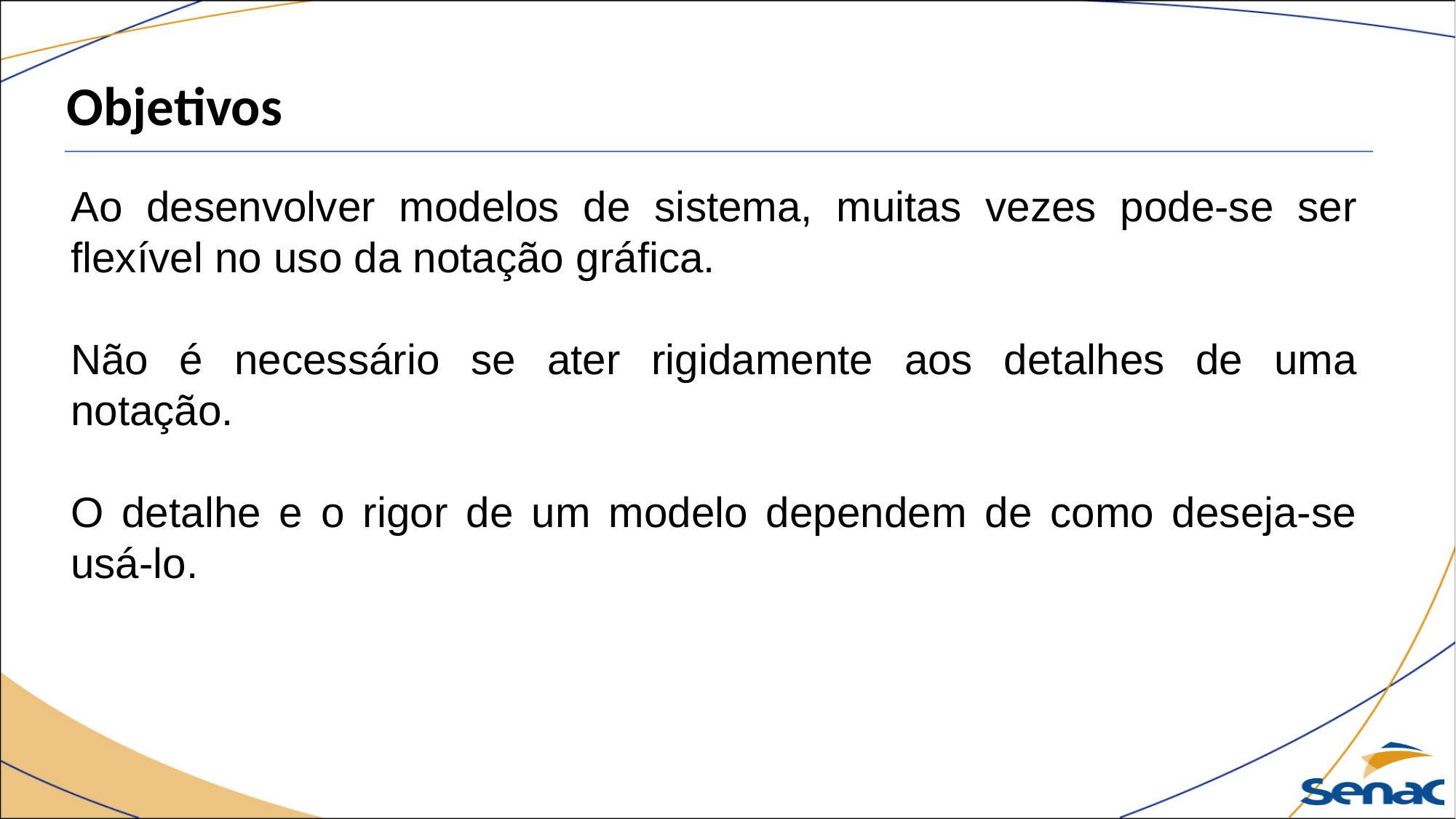

Objetivos
Ao desenvolver modelos de sistema, muitas vezes pode-se ser flexível no uso da notação gráfica.

Não é necessário se ater rigidamente aos detalhes de uma notação.

O detalhe e o rigor de um modelo dependem de como deseja-se usá-lo.